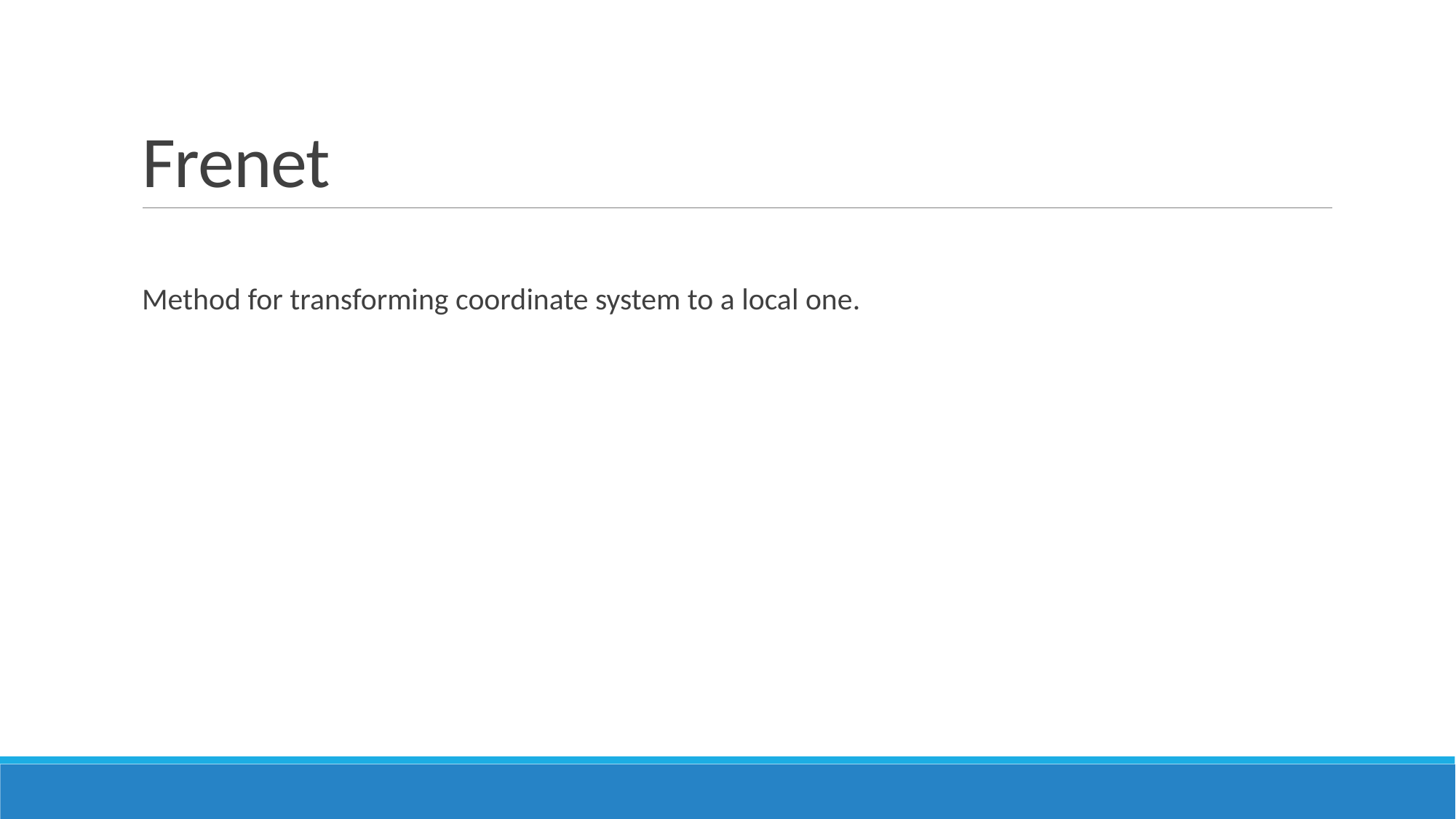

# Frenet

Method for transforming coordinate system to a local one.